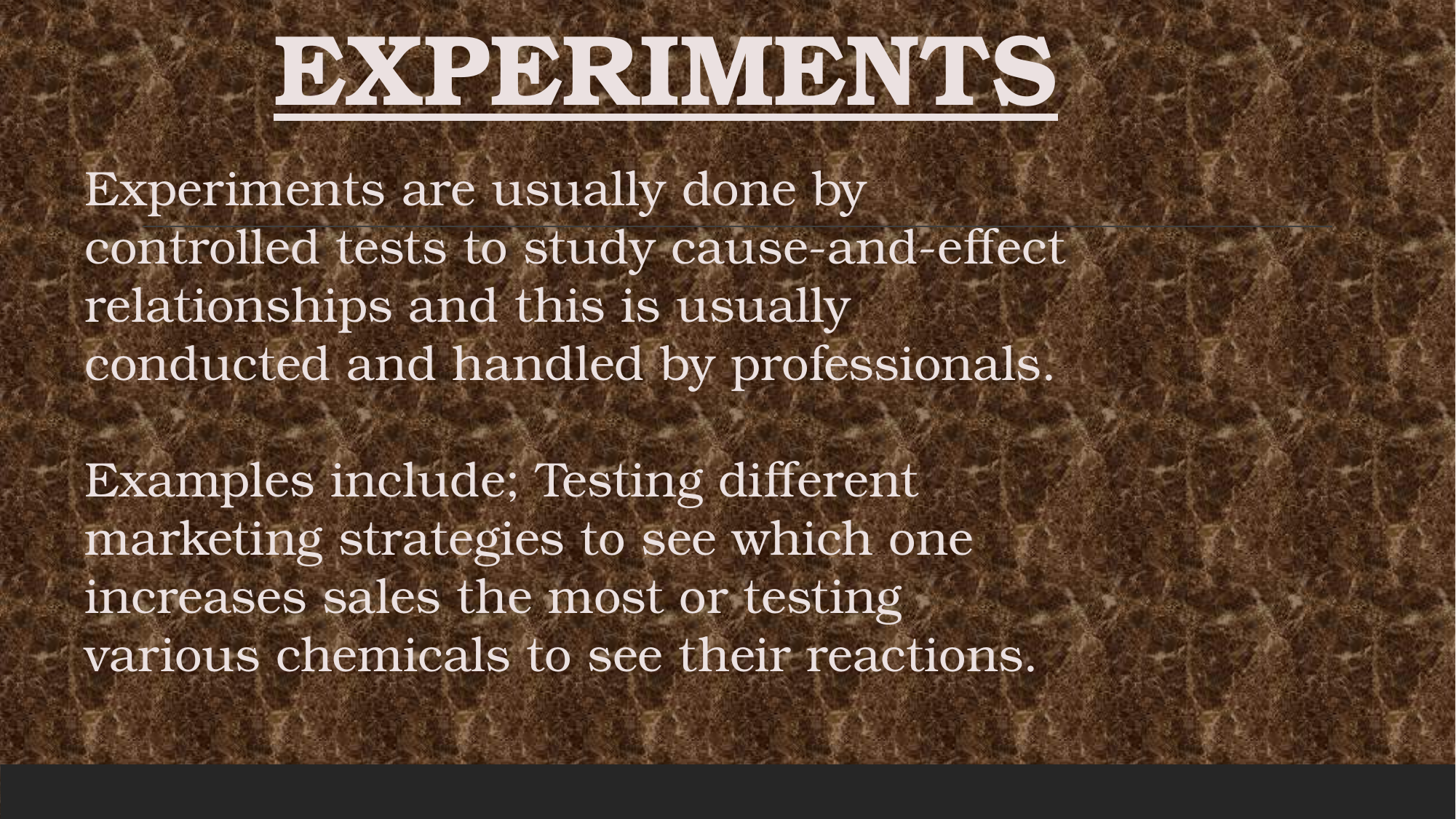

EXPERIMENTS
Experiments are usually done by controlled tests to study cause-and-effect relationships and this is usually conducted and handled by professionals.

Examples include; Testing different marketing strategies to see which one increases sales the most or testing various chemicals to see their reactions.